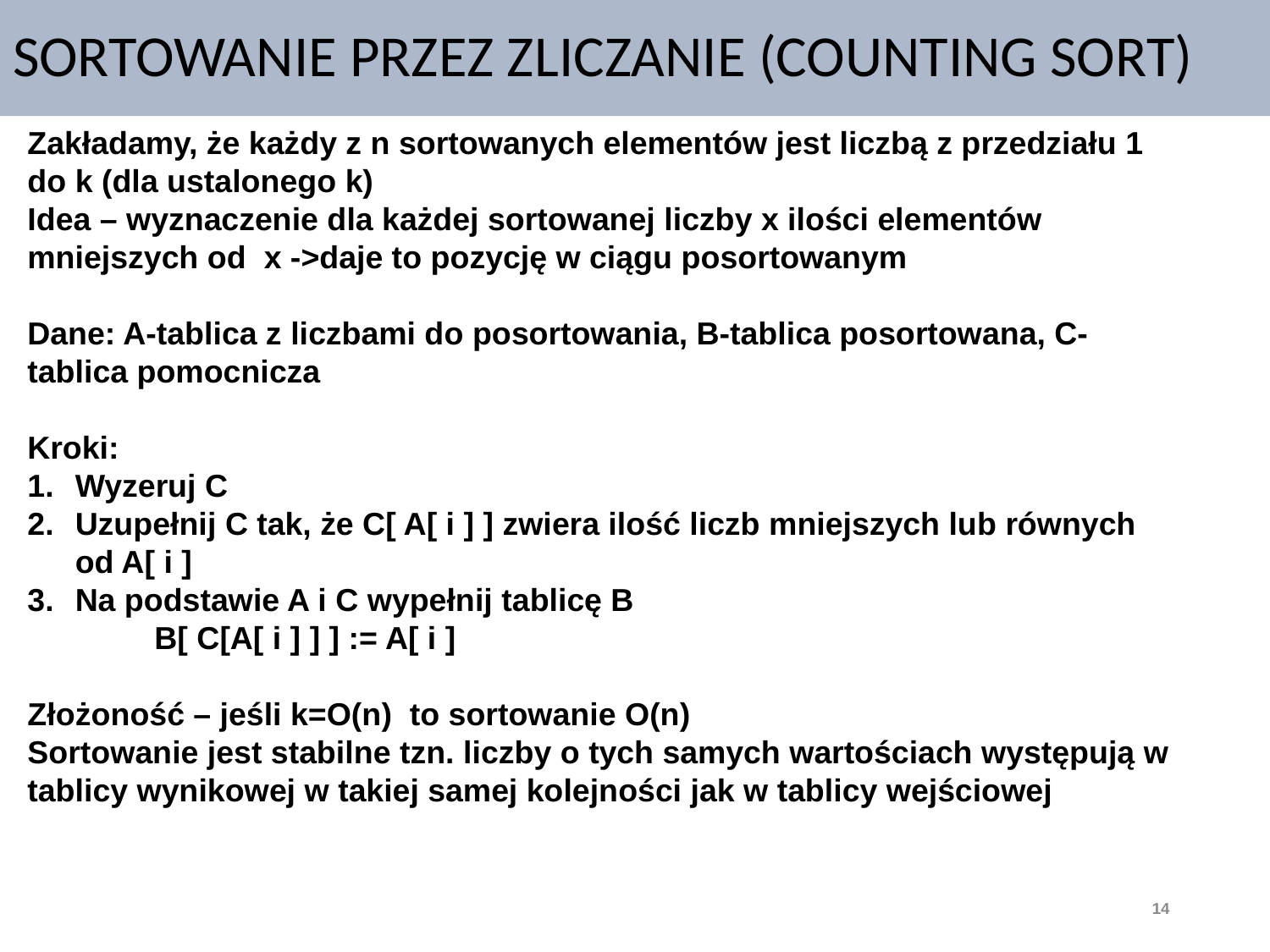

# SORTOWANIE PRZEZ ZLICZANIE (COUNTING SORT)
Zakładamy, że każdy z n sortowanych elementów jest liczbą z przedziału 1 do k (dla ustalonego k)
Idea – wyznaczenie dla każdej sortowanej liczby x ilości elementów mniejszych od  x ->daje to pozycję w ciągu posortowanym

Dane: A-tablica z liczbami do posortowania, B-tablica posortowana, C-tablica pomocnicza

Kroki:
Wyzeruj C
Uzupełnij C tak, że C[ A[ i ] ] zwiera ilość liczb mniejszych lub równych od A[ i ]
Na podstawie A i C wypełnij tablicę B
	B[ C[A[ i ] ] ] := A[ i ]

Złożoność – jeśli k=O(n)  to sortowanie O(n)
Sortowanie jest stabilne tzn. liczby o tych samych wartościach występują w tablicy wynikowej w takiej samej kolejności jak w tablicy wejściowej
14